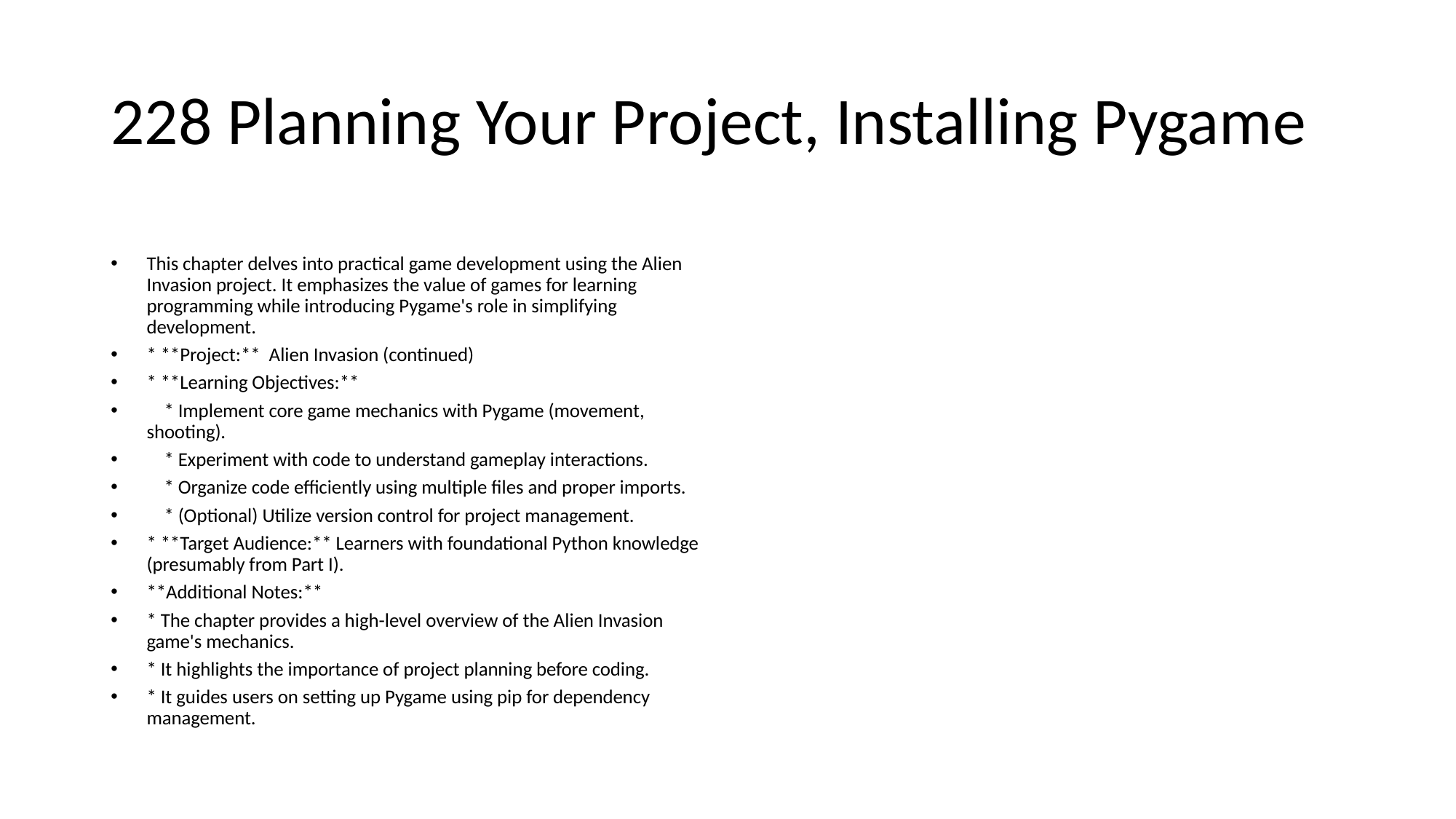

# 228 Planning Your Project, Installing Pygame

This chapter delves into practical game development using the Alien Invasion project. It emphasizes the value of games for learning programming while introducing Pygame's role in simplifying development.
* **Project:**  Alien Invasion (continued)
* **Learning Objectives:**
    * Implement core game mechanics with Pygame (movement, shooting).
    * Experiment with code to understand gameplay interactions.
    * Organize code efficiently using multiple files and proper imports.
    * (Optional) Utilize version control for project management.
* **Target Audience:** Learners with foundational Python knowledge (presumably from Part I).
**Additional Notes:**
* The chapter provides a high-level overview of the Alien Invasion game's mechanics.
* It highlights the importance of project planning before coding.
* It guides users on setting up Pygame using pip for dependency management.